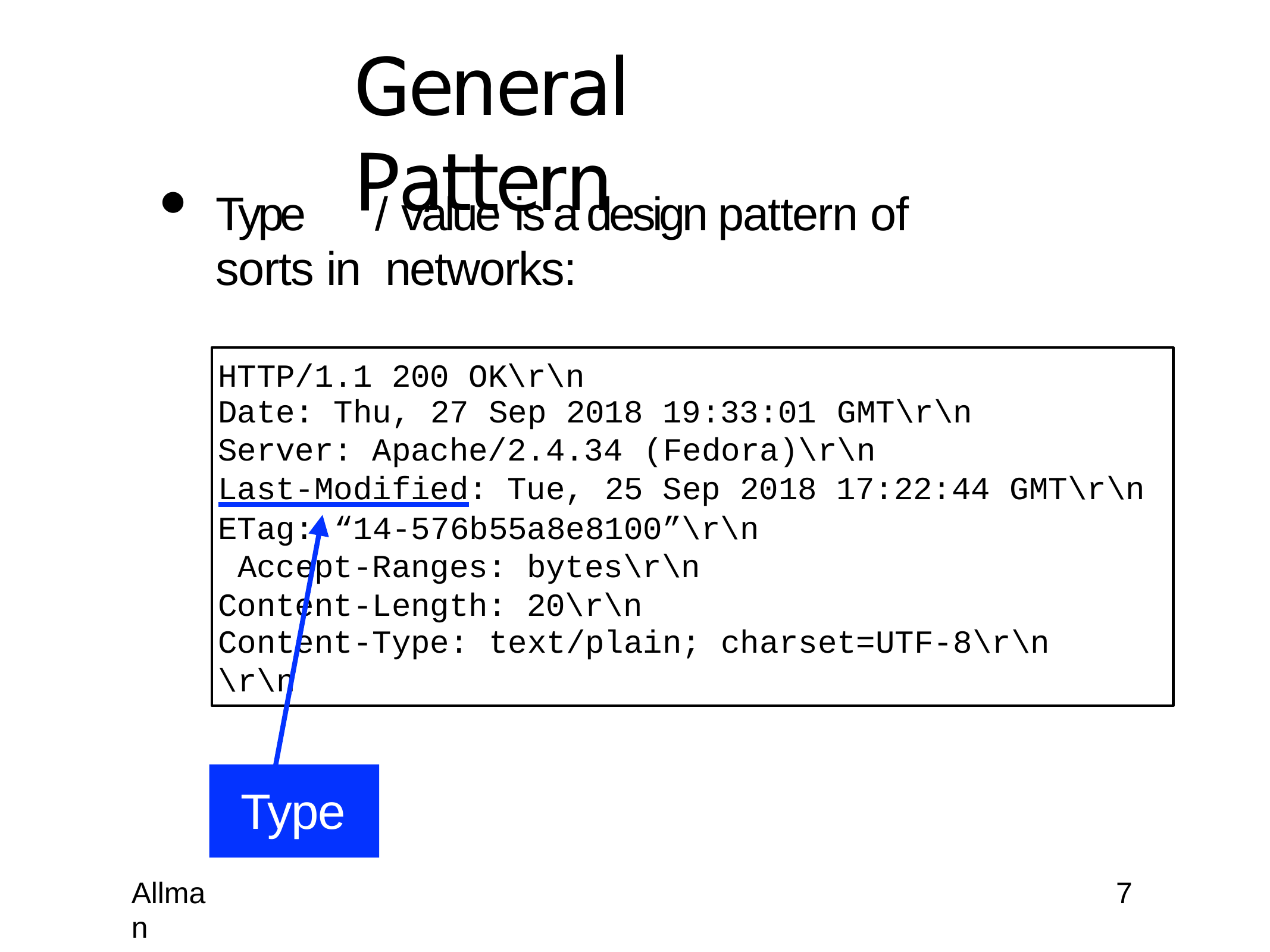

# General Pattern
Type	/	value is	a	design pattern of sorts in  networks:

HTTP/1.1 200 OK\r\n

Date: Thu, 27
Sep 2018 19:33:01
GMT\r\n
Server: Apache/2.4.34
(Fedora)\r\n
Last-Modified: Tue,
25 Sep 2018 17:22:44 GMT\r\n
ETag: “14-576b55a8e8100”\r\n  Accept-Ranges: bytes\r\n  Content-Length: 20\r\n

Content-Type:
\r\n
text/plain;
charset=UTF-8\r\n

Type
Allman
7